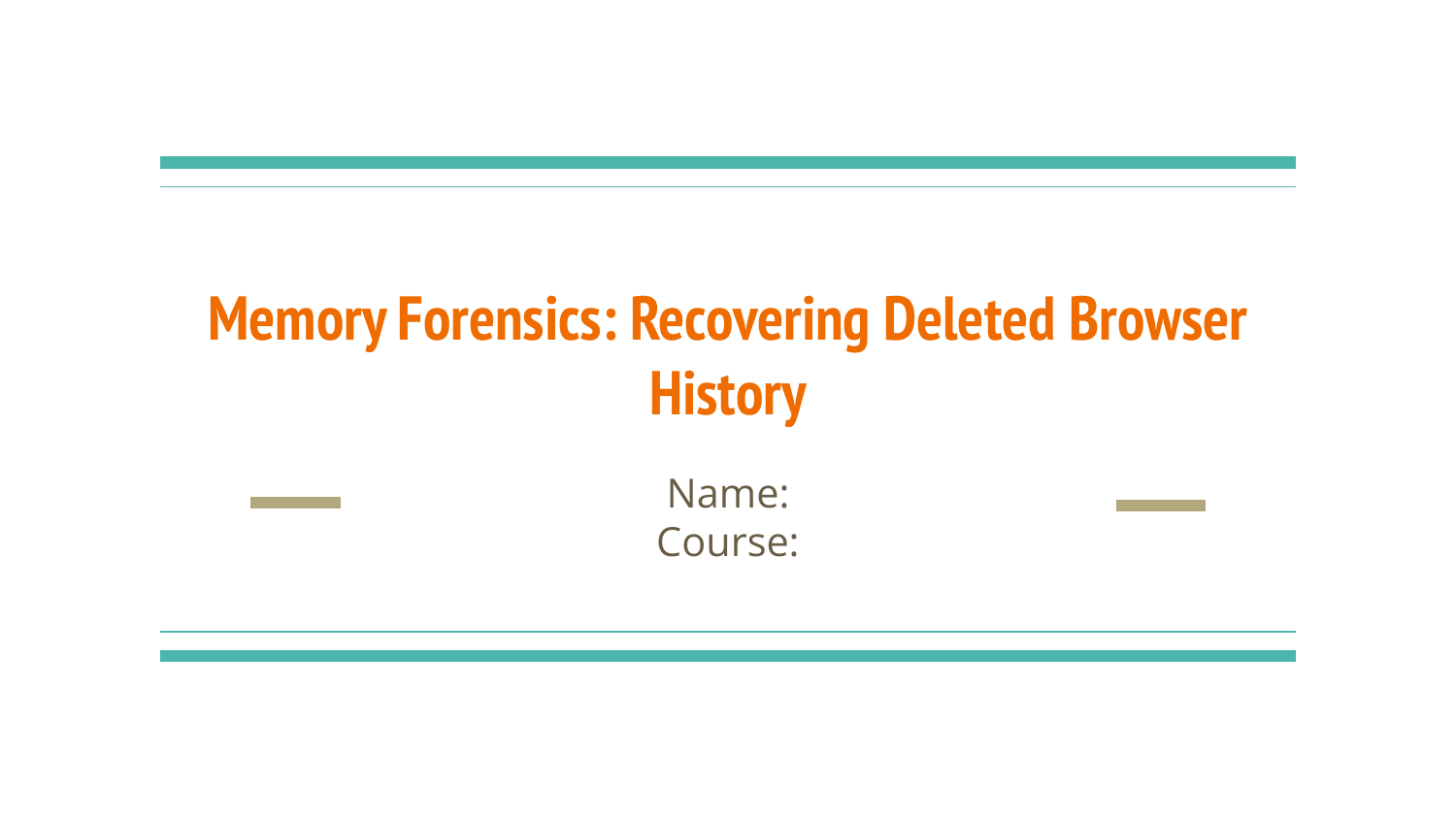

# Memory Forensics: Recovering Deleted Browser History
Name:
Course: